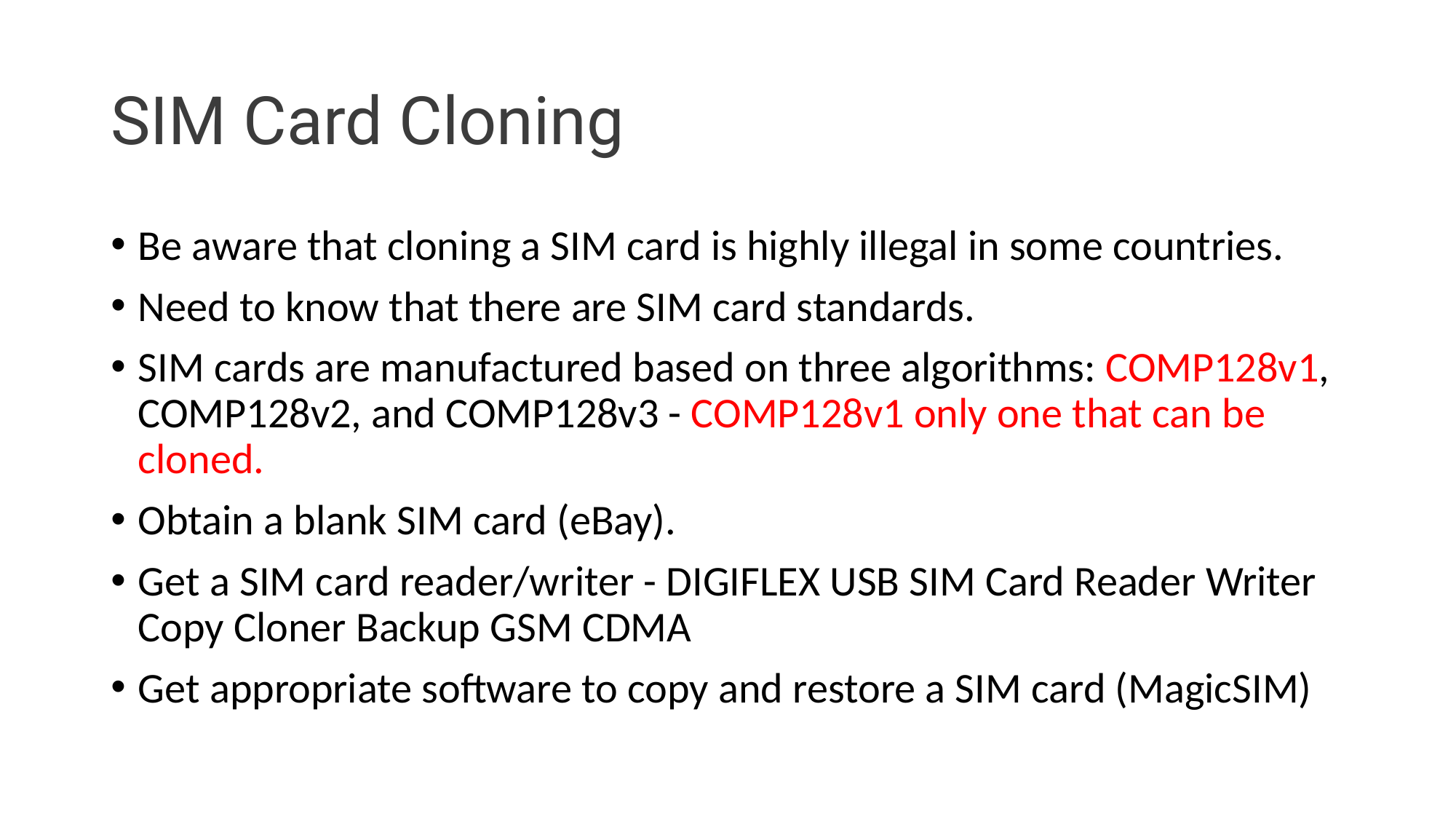

# SIM Card Cloning
Be aware that cloning a SIM card is highly illegal in some countries.
Need to know that there are SIM card standards.
SIM cards are manufactured based on three algorithms: COMP128v1, COMP128v2, and COMP128v3 - COMP128v1 only one that can be cloned.
Obtain a blank SIM card (eBay).
Get a SIM card reader/writer - DIGIFLEX USB SIM Card Reader Writer Copy Cloner Backup GSM CDMA
Get appropriate software to copy and restore a SIM card (MagicSIM)